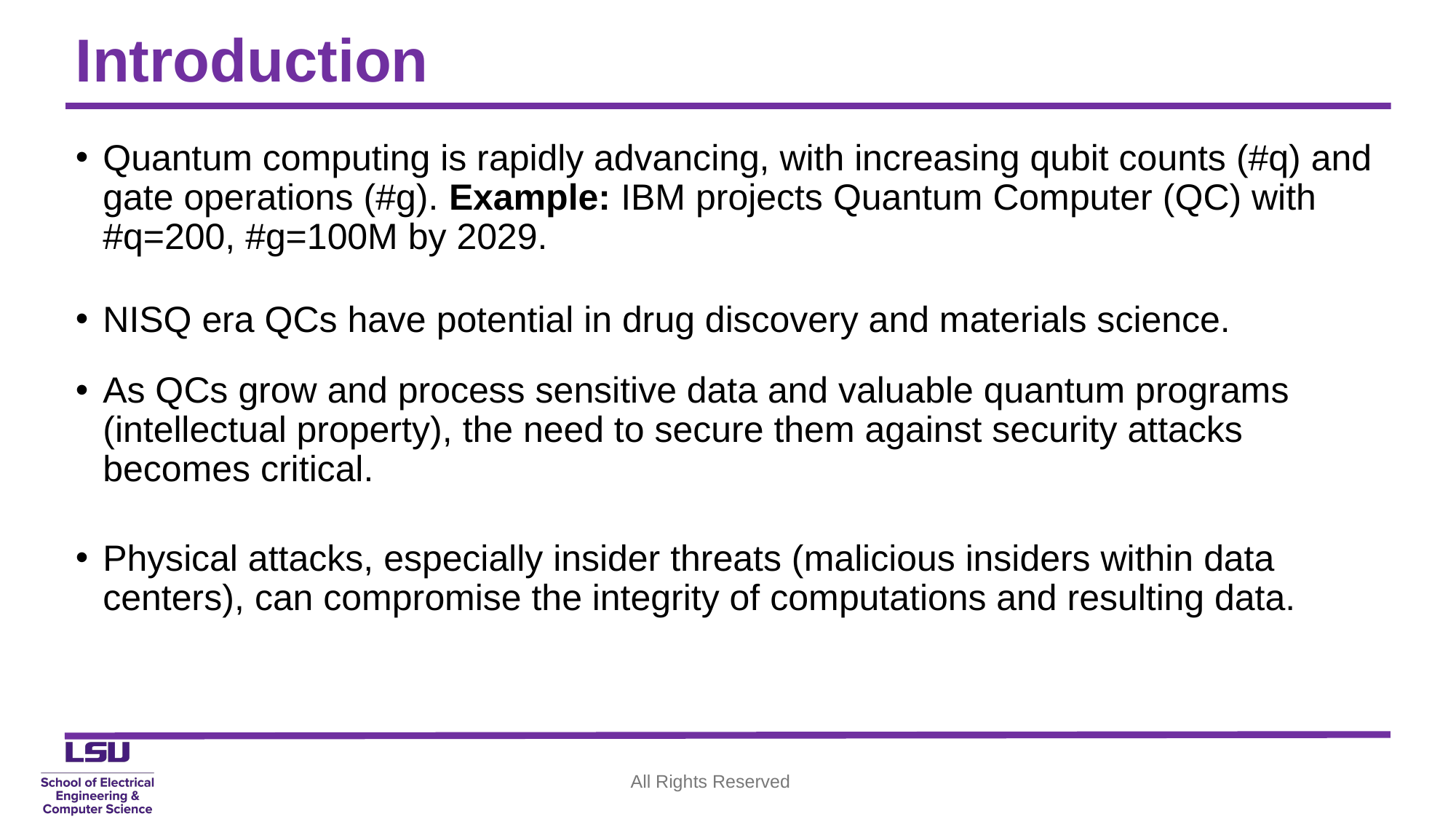

# Introduction
Quantum computing is rapidly advancing, with increasing qubit counts (#q) and gate operations (#g). Example: IBM projects Quantum Computer (QC) with #q=200, #g=100M by 2029.

NISQ era QCs have potential in drug discovery and materials science.

As QCs grow and process sensitive data and valuable quantum programs (intellectual property), the need to secure them against security attacks becomes critical.

Physical attacks, especially insider threats (malicious insiders within data centers), can compromise the integrity of computations and resulting data.

All Rights Reserved